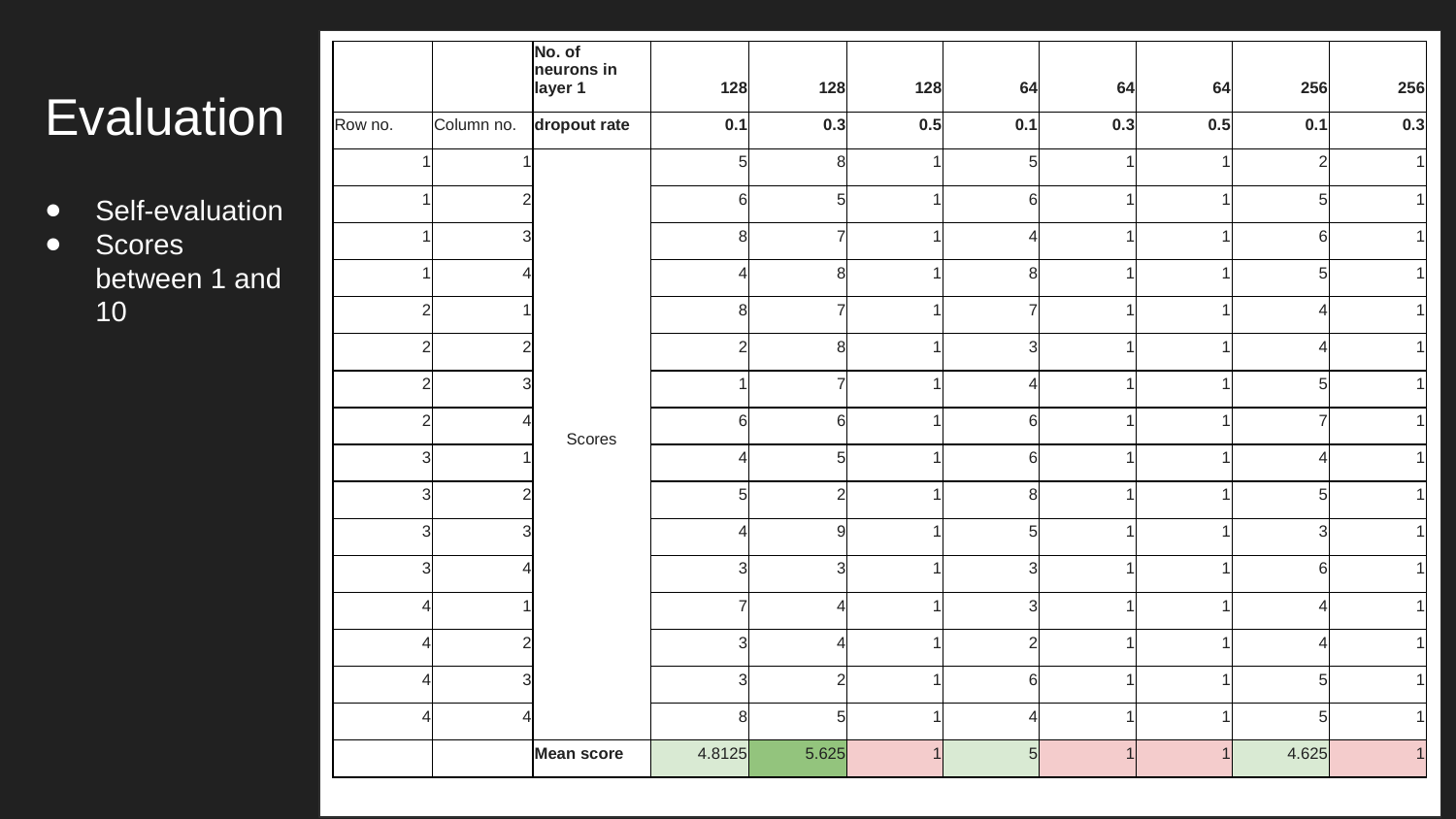

|  |  | No. of neurons in layer 1 | 128 | 128 | 128 | 64 | 64 | 64 | 256 | 256 |
| --- | --- | --- | --- | --- | --- | --- | --- | --- | --- | --- |
| Row no. | Column no. | dropout rate | 0.1 | 0.3 | 0.5 | 0.1 | 0.3 | 0.5 | 0.1 | 0.3 |
| 1 | 1 | Scores | 5 | 8 | 1 | 5 | 1 | 1 | 2 | 1 |
| 1 | 2 |  | 6 | 5 | 1 | 6 | 1 | 1 | 5 | 1 |
| 1 | 3 |  | 8 | 7 | 1 | 4 | 1 | 1 | 6 | 1 |
| 1 | 4 |  | 4 | 8 | 1 | 8 | 1 | 1 | 5 | 1 |
| 2 | 1 |  | 8 | 7 | 1 | 7 | 1 | 1 | 4 | 1 |
| 2 | 2 |  | 2 | 8 | 1 | 3 | 1 | 1 | 4 | 1 |
| 2 | 3 |  | 1 | 7 | 1 | 4 | 1 | 1 | 5 | 1 |
| 2 | 4 |  | 6 | 6 | 1 | 6 | 1 | 1 | 7 | 1 |
| 3 | 1 |  | 4 | 5 | 1 | 6 | 1 | 1 | 4 | 1 |
| 3 | 2 |  | 5 | 2 | 1 | 8 | 1 | 1 | 5 | 1 |
| 3 | 3 |  | 4 | 9 | 1 | 5 | 1 | 1 | 3 | 1 |
| 3 | 4 |  | 3 | 3 | 1 | 3 | 1 | 1 | 6 | 1 |
| 4 | 1 |  | 7 | 4 | 1 | 3 | 1 | 1 | 4 | 1 |
| 4 | 2 |  | 3 | 4 | 1 | 2 | 1 | 1 | 4 | 1 |
| 4 | 3 |  | 3 | 2 | 1 | 6 | 1 | 1 | 5 | 1 |
| 4 | 4 |  | 8 | 5 | 1 | 4 | 1 | 1 | 5 | 1 |
|  |  | Mean score | 4.8125 | 5.625 | 1 | 5 | 1 | 1 | 4.625 | 1 |
# Evaluation
Self-evaluation
Scores between 1 and 10